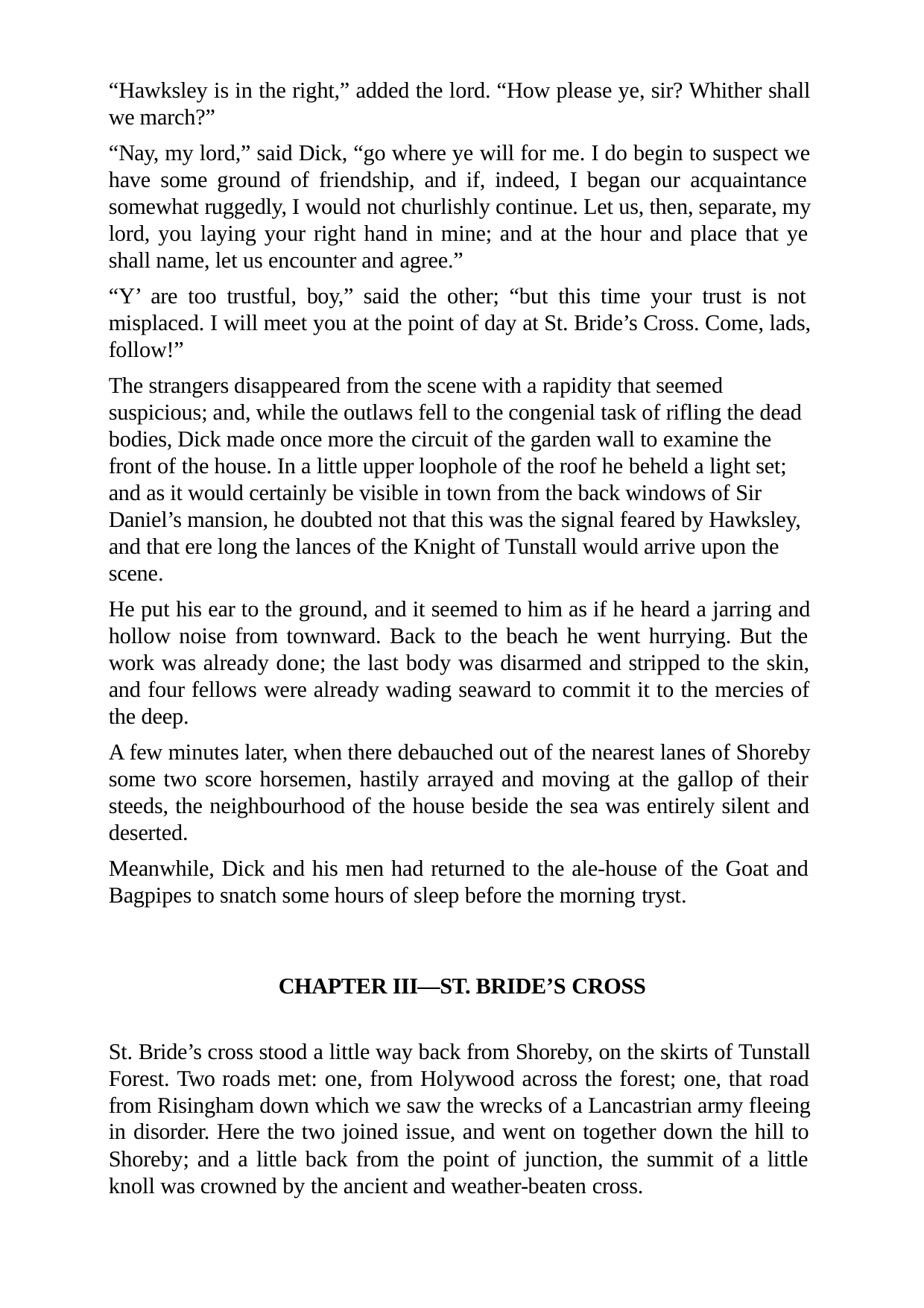

“Hawksley is in the right,” added the lord. “How please ye, sir? Whither shall  we march?”
“Nay, my lord,” said Dick, “go where ye will for me. I do begin to suspect we  have some ground of friendship, and if, indeed, I began our acquaintance  somewhat ruggedly, I would not churlishly continue. Let us, then, separate, my  lord, you laying your right hand in mine; and at the hour and place that ye  shall name, let us encounter and agree.”
“Y’ are too trustful, boy,” said the other; “but this time your trust is not  misplaced. I will meet you at the point of day at St. Bride’s Cross. Come, lads,  follow!”
The strangers disappeared from the scene with a rapidity that seemed  suspicious; and, while the outlaws fell to the congenial task of rifling the dead  bodies, Dick made once more the circuit of the garden wall to examine the  front of the house. In a little upper loophole of the roof he beheld a light set;  and as it would certainly be visible in town from the back windows of Sir  Daniel’s mansion, he doubted not that this was the signal feared by Hawksley,  and that ere long the lances of the Knight of Tunstall would arrive upon the  scene.
He put his ear to the ground, and it seemed to him as if he heard a jarring and  hollow noise from townward. Back to the beach he went hurrying. But the  work was already done; the last body was disarmed and stripped to the skin,  and four fellows were already wading seaward to commit it to the mercies of  the deep.
A few minutes later, when there debauched out of the nearest lanes of Shoreby  some two score horsemen, hastily arrayed and moving at the gallop of their  steeds, the neighbourhood of the house beside the sea was entirely silent and  deserted.
Meanwhile, Dick and his men had returned to the ale-house of the Goat and  Bagpipes to snatch some hours of sleep before the morning tryst.

CHAPTER III—ST. BRIDE’S CROSS

St. Bride’s cross stood a little way back from Shoreby, on the skirts of Tunstall  Forest. Two roads met: one, from Holywood across the forest; one, that road  from Risingham down which we saw the wrecks of a Lancastrian army fleeing  in disorder. Here the two joined issue, and went on together down the hill to  Shoreby; and a little back from the point of junction, the summit of a little  knoll was crowned by the ancient and weather-beaten cross.